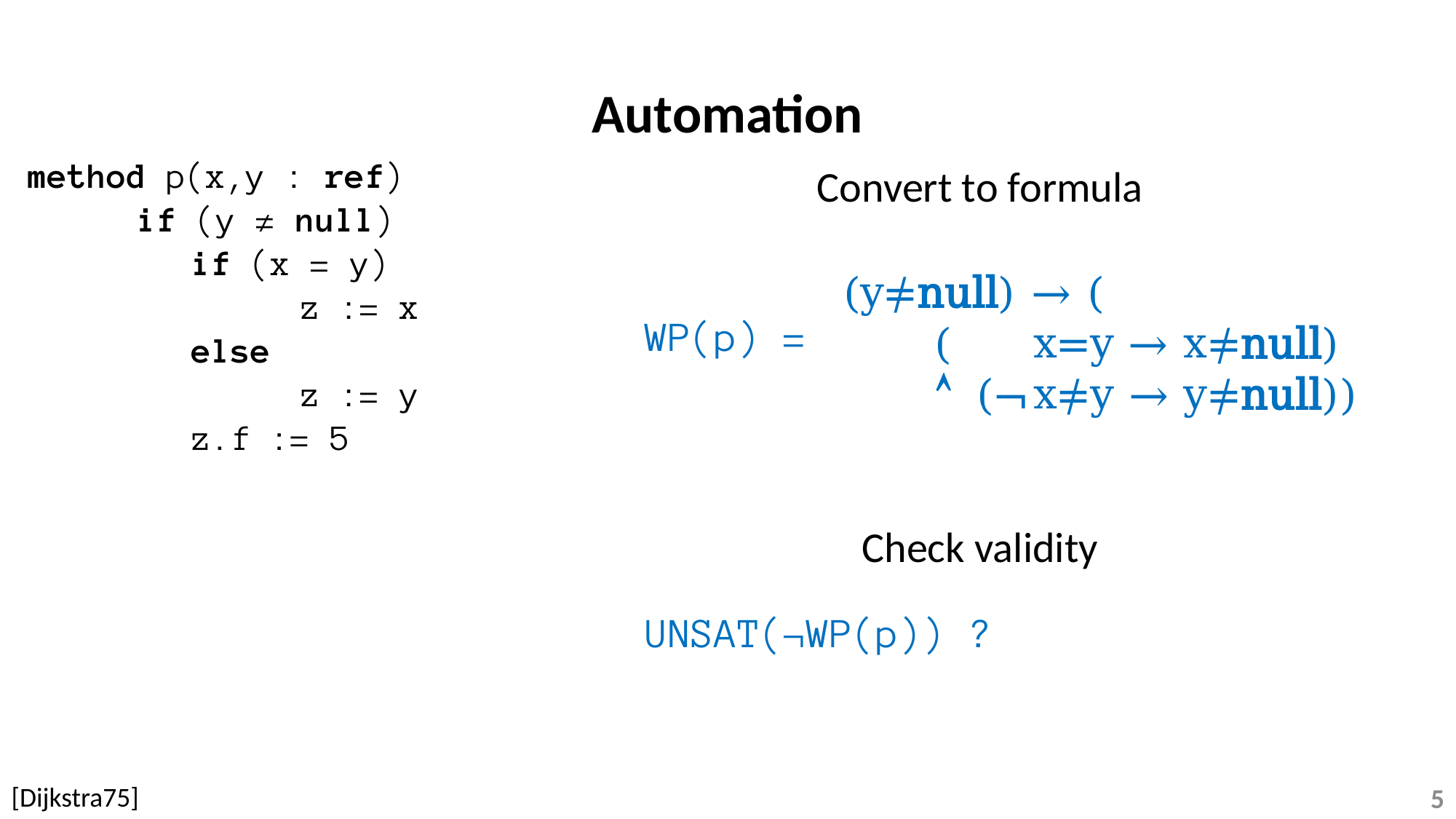

Automation
method p(x,y : ref)
	if (y ≠ null)
	if (x = y)
		z := x
	else
		z := y
	z.f := 5
Convert to formula
  (y≠null) → (
	(		x=y → x≠null)
         ∧ 	(¬	x≠y → y≠null))
WP(p) =
Check validity
UNSAT(¬WP(p)) ?
[Dijkstra75]
5